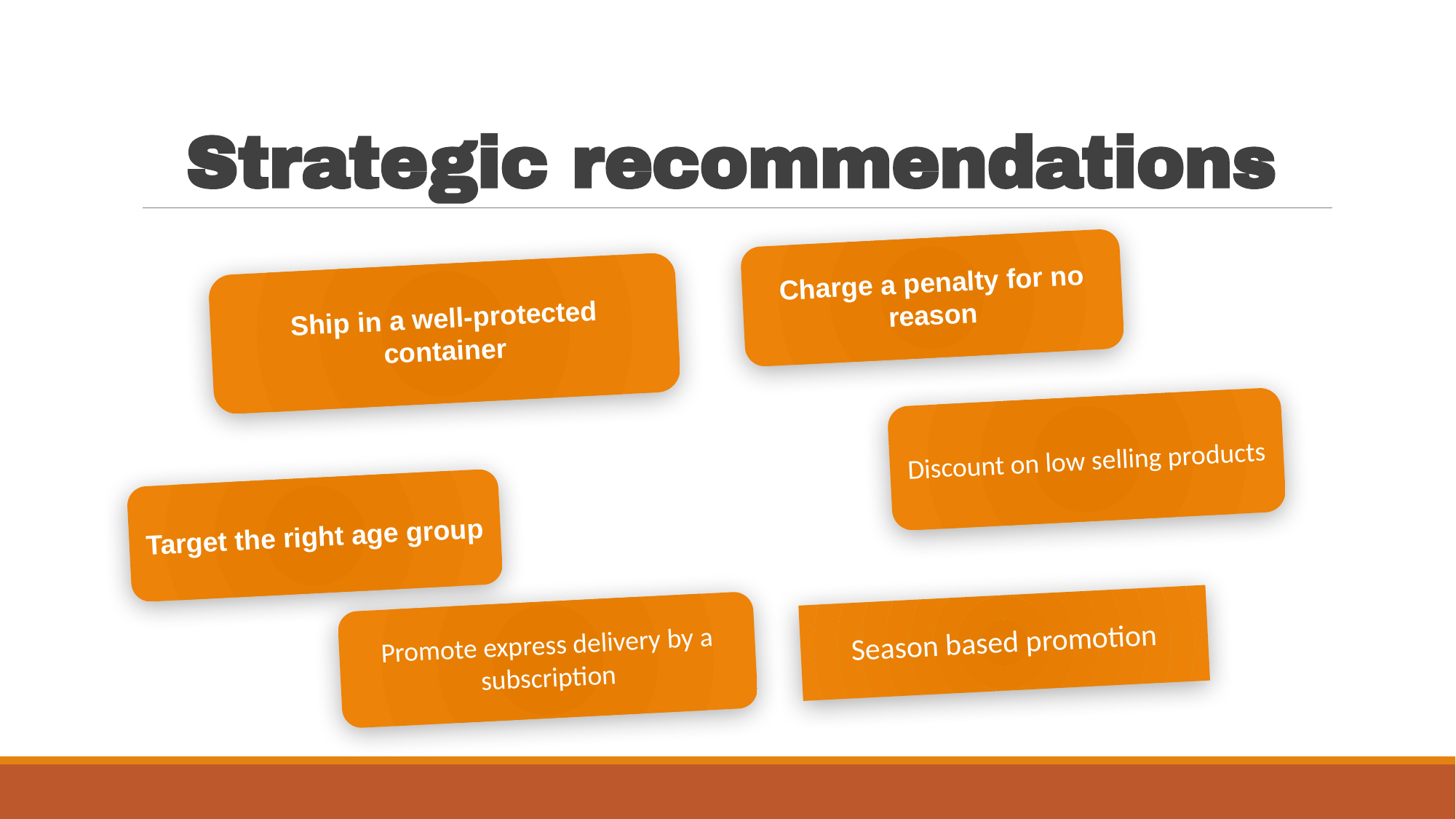

# Strategic recommendations
Charge a penalty for no reason
Ship in a well-protected container
Discount on low selling products
Target the right age group
Season based promotion
Promote express delivery by a subscription